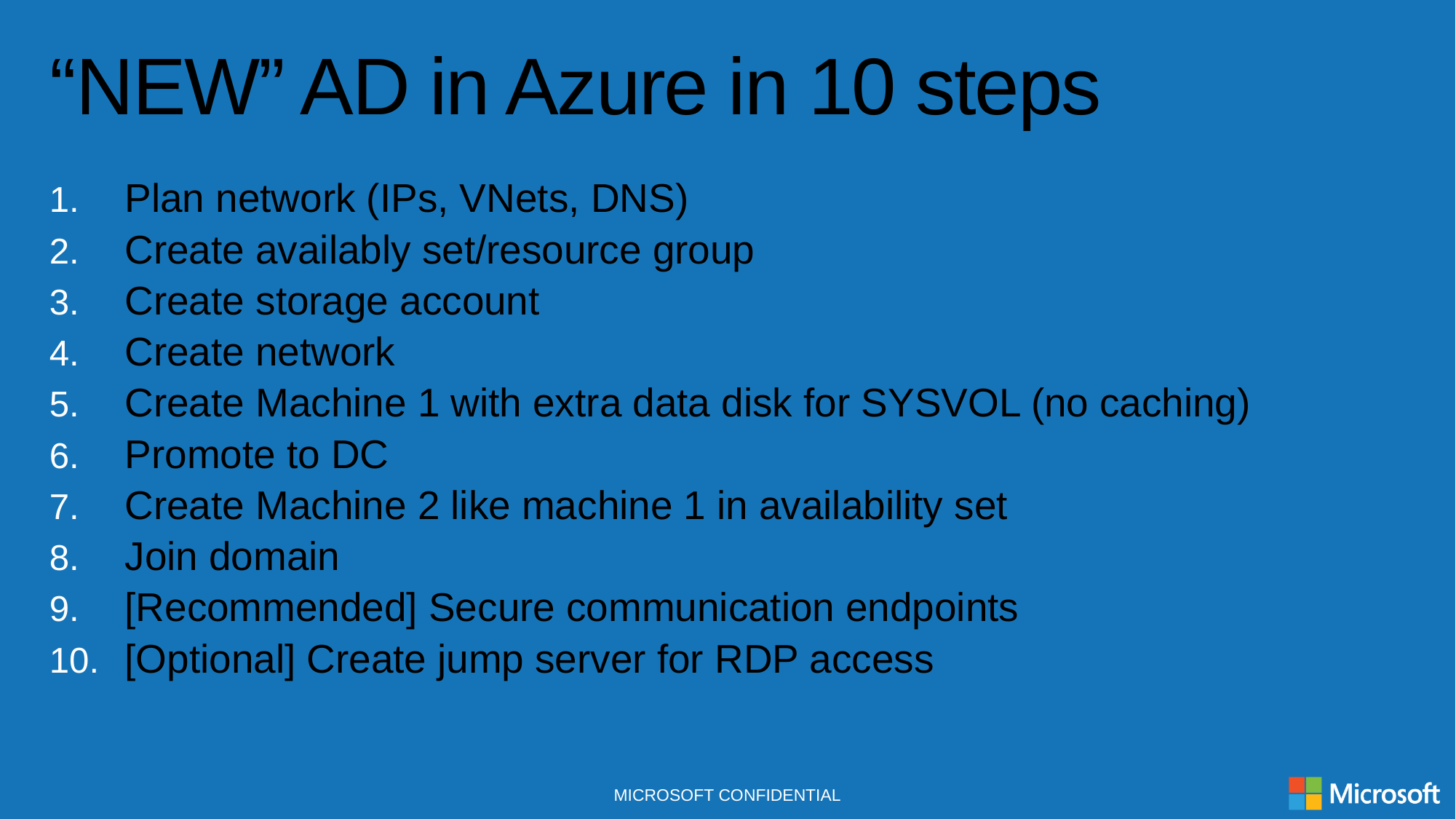

# “NEW” AD in Azure in 10 steps
Plan network (IPs, VNets, DNS)
Create availably set/resource group
Create storage account
Create network
Create Machine 1 with extra data disk for SYSVOL (no caching)
Promote to DC
Create Machine 2 like machine 1 in availability set
Join domain
[Recommended] Secure communication endpoints
[Optional] Create jump server for RDP access